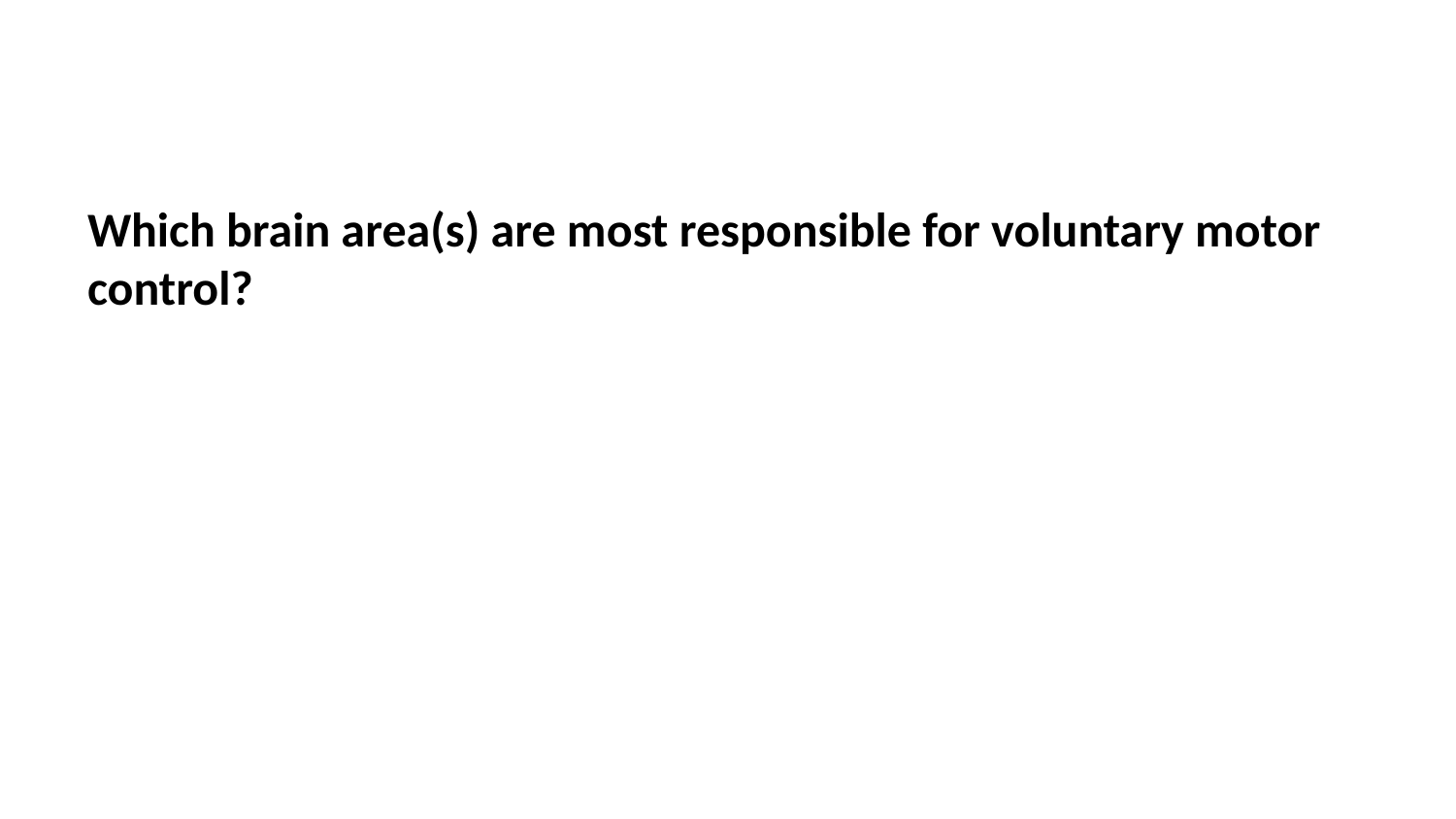

Which brain area(s) are most responsible for voluntary motor control?